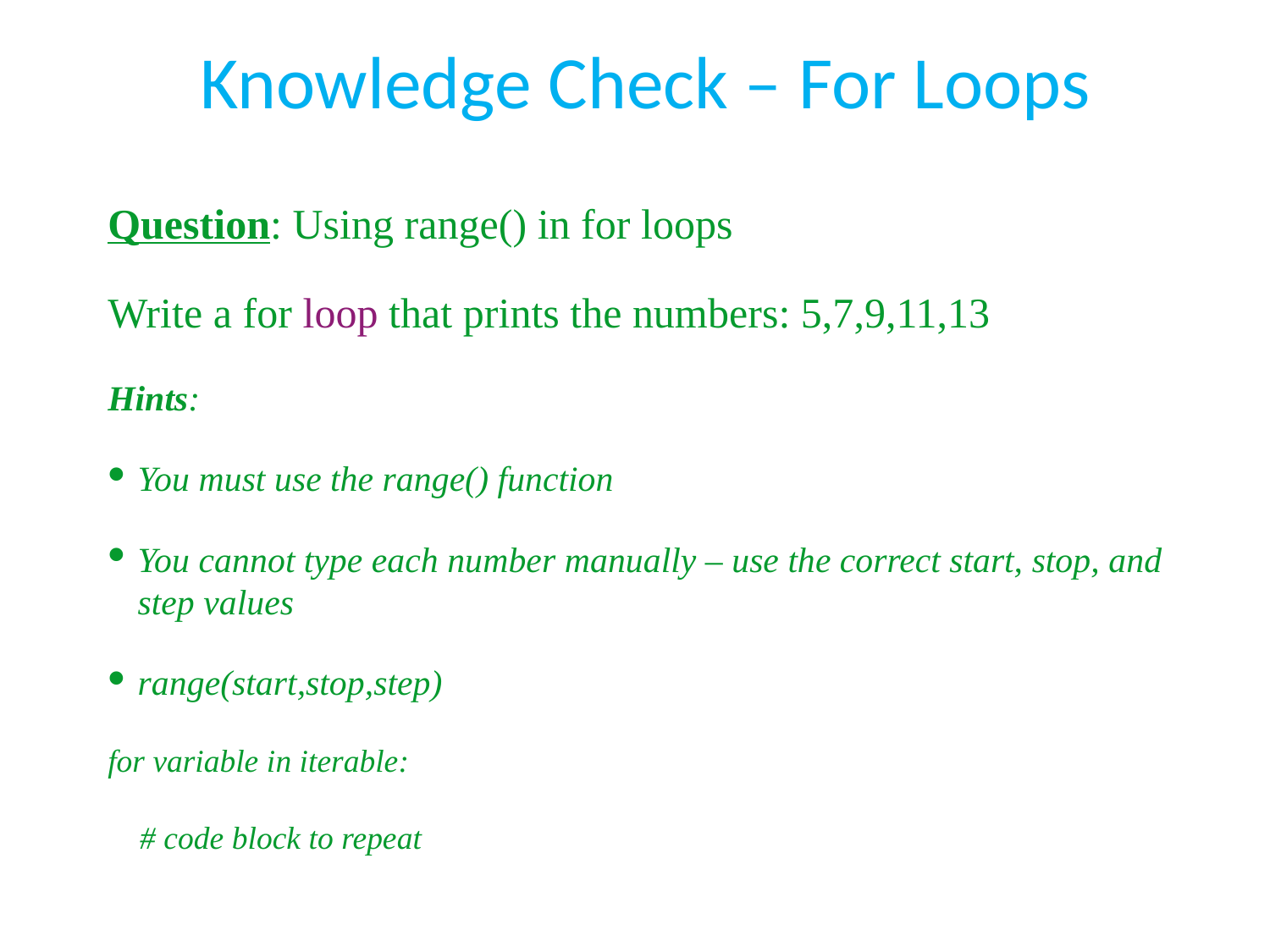

# Knowledge Check – For Loops
Question: Using range() in for loops
Write a for loop that prints the numbers: 5,7,9,11,13
Hints:
You must use the range() function
You cannot type each number manually – use the correct start, stop, and step values
range(start,stop,step)
for variable in iterable:
    # code block to repeat